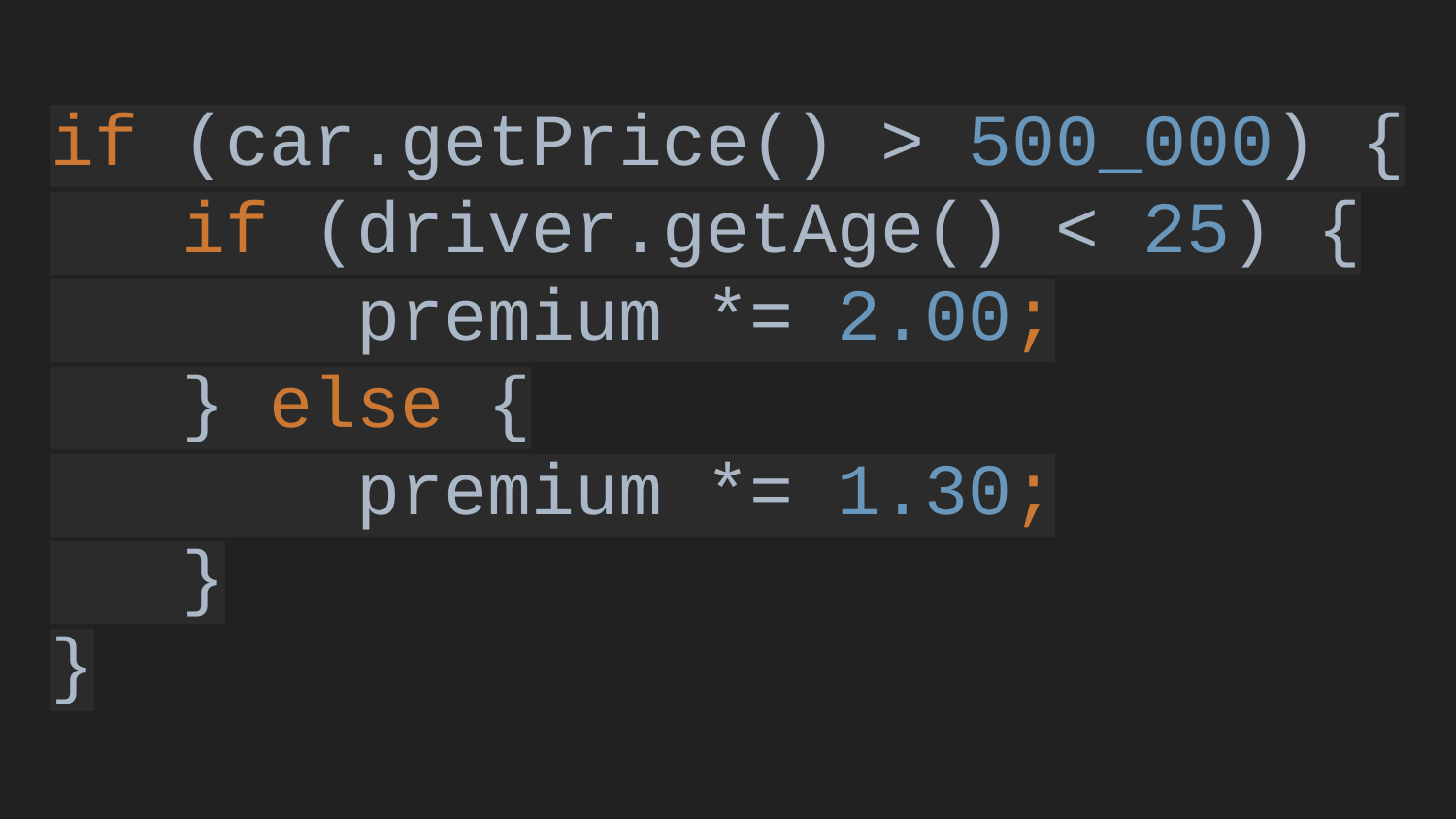

if (car.getPrice() > 500_000) {
   if (driver.getAge() < 25) {
       premium *= 2.00;
   } else {
       premium *= 1.30;
   }
}